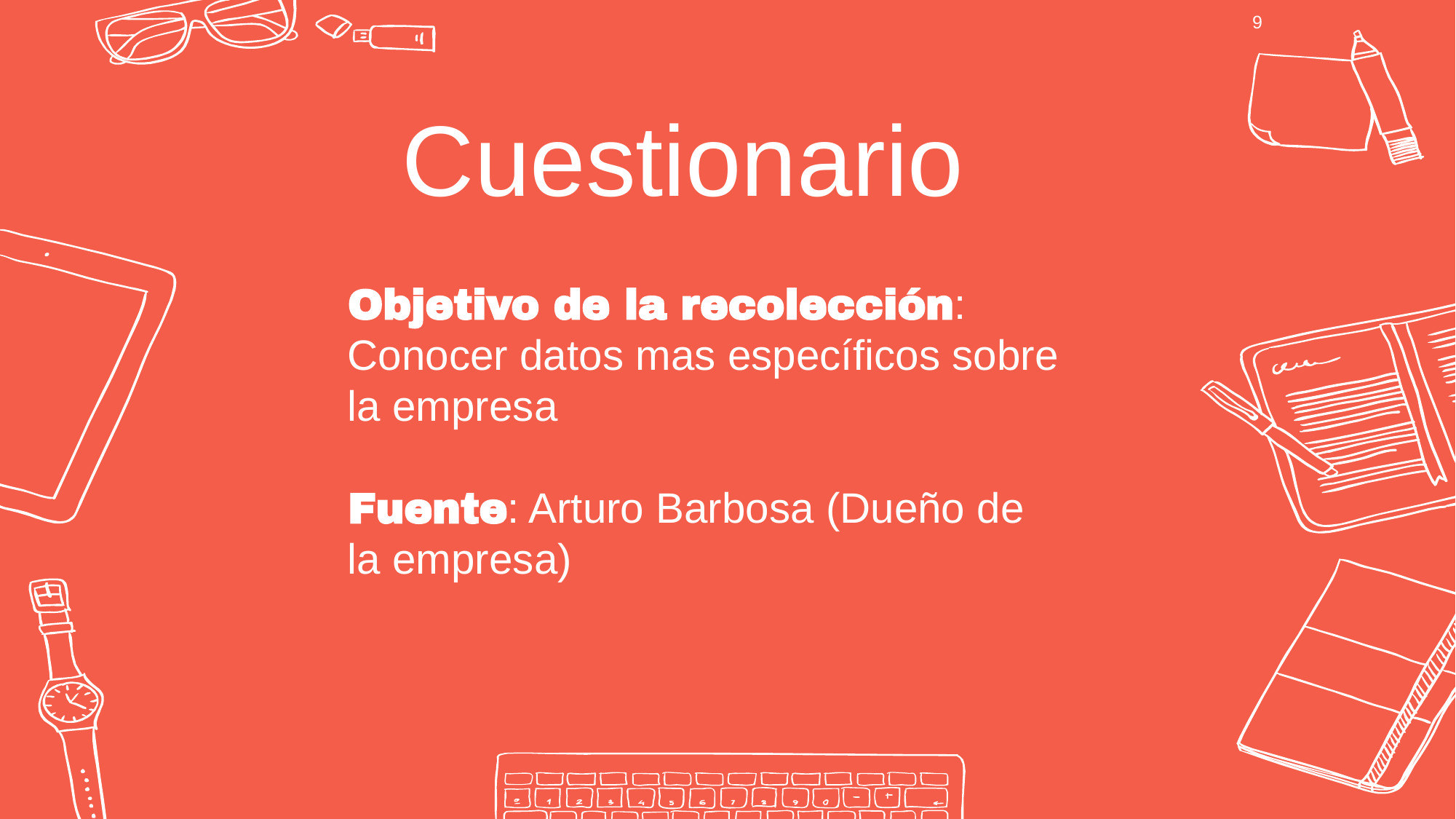

9
Cuestionario
Objetivo de la recolección: Conocer datos mas específicos sobre la empresa

Fuente: Arturo Barbosa (Dueño de la empresa)